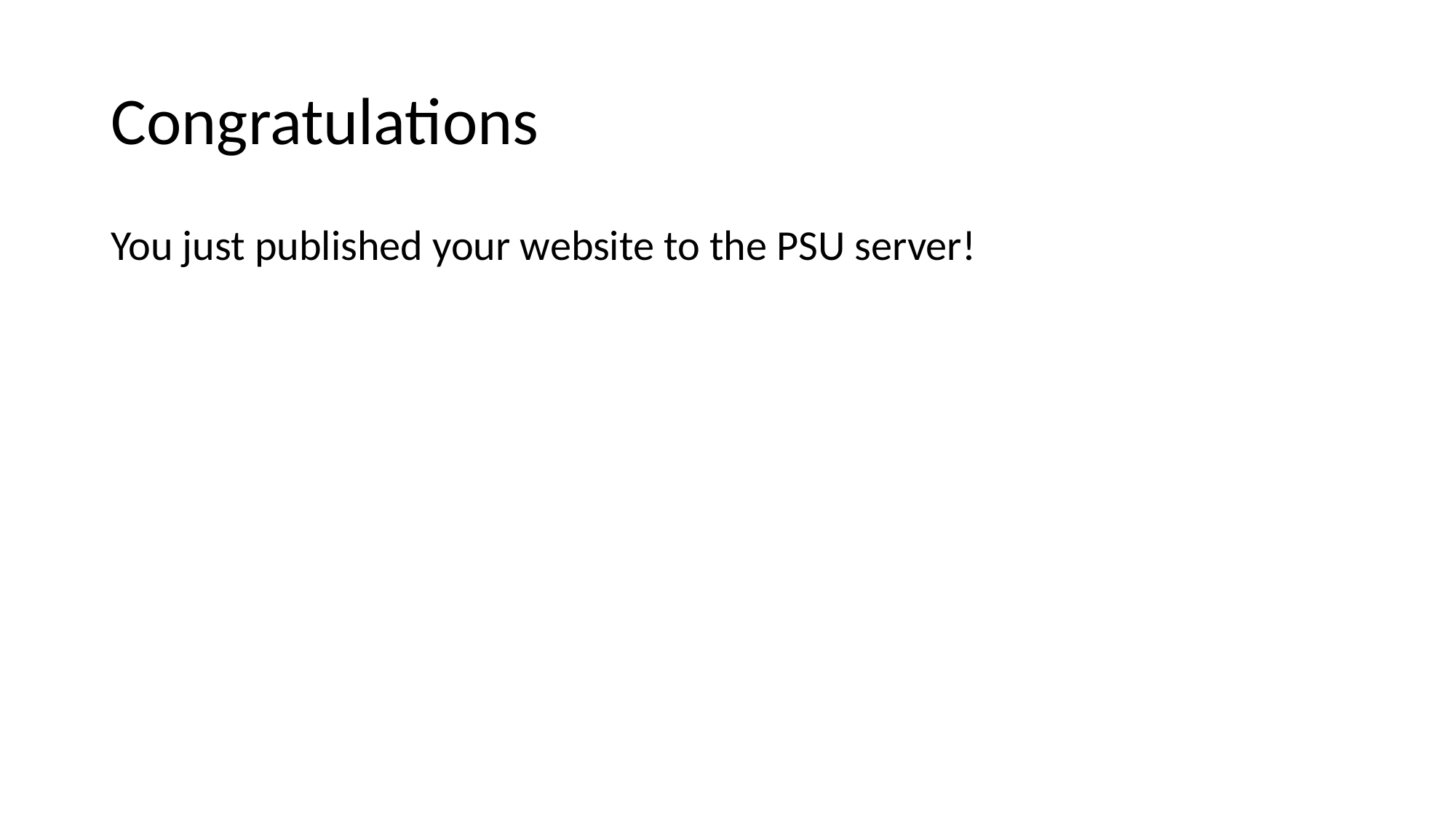

# Congratulations
You just published your website to the PSU server!